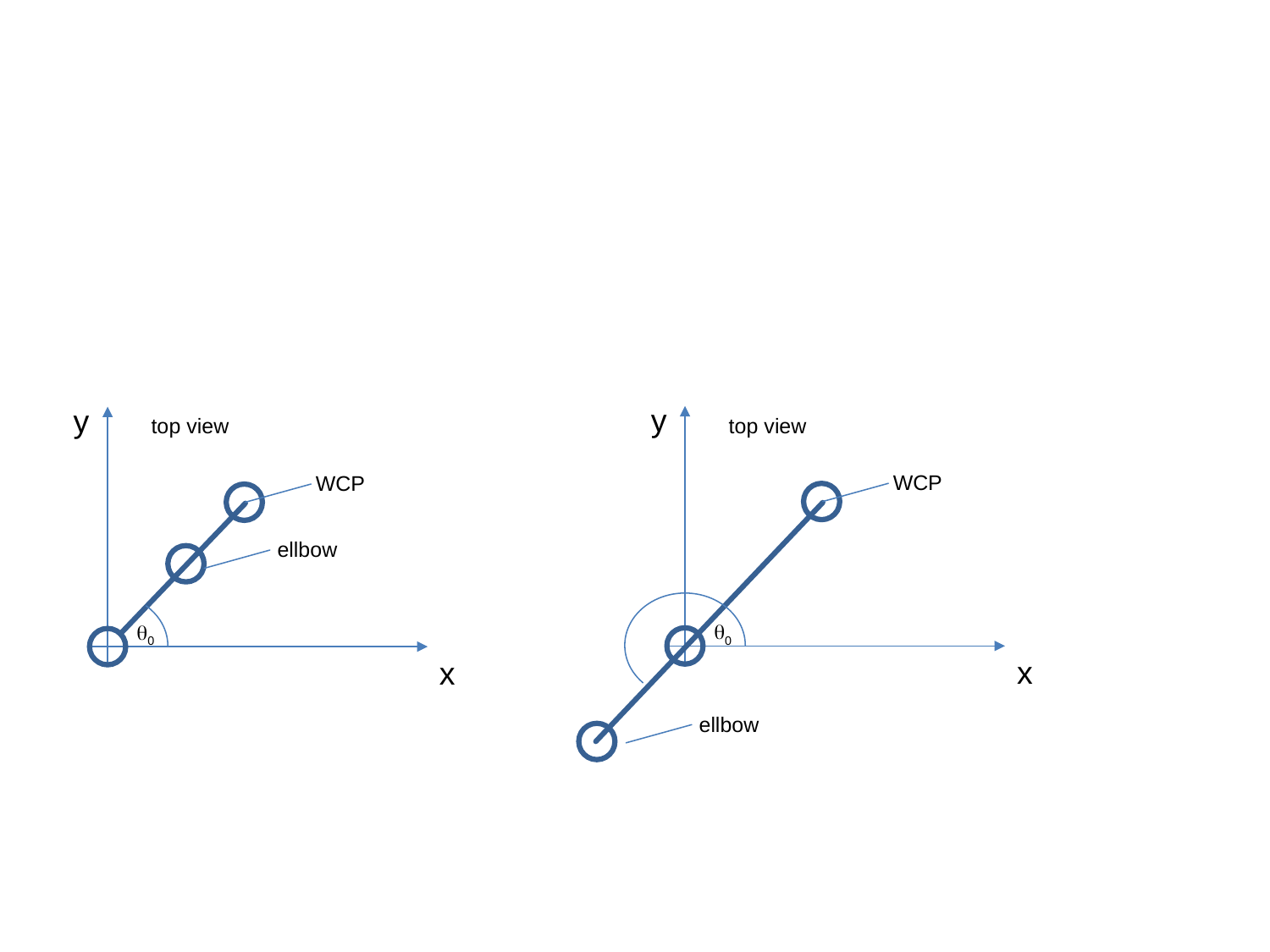

y
y
top view
top view
WCP
WCP

ellbow

θ0
θ0

x
x
ellbow